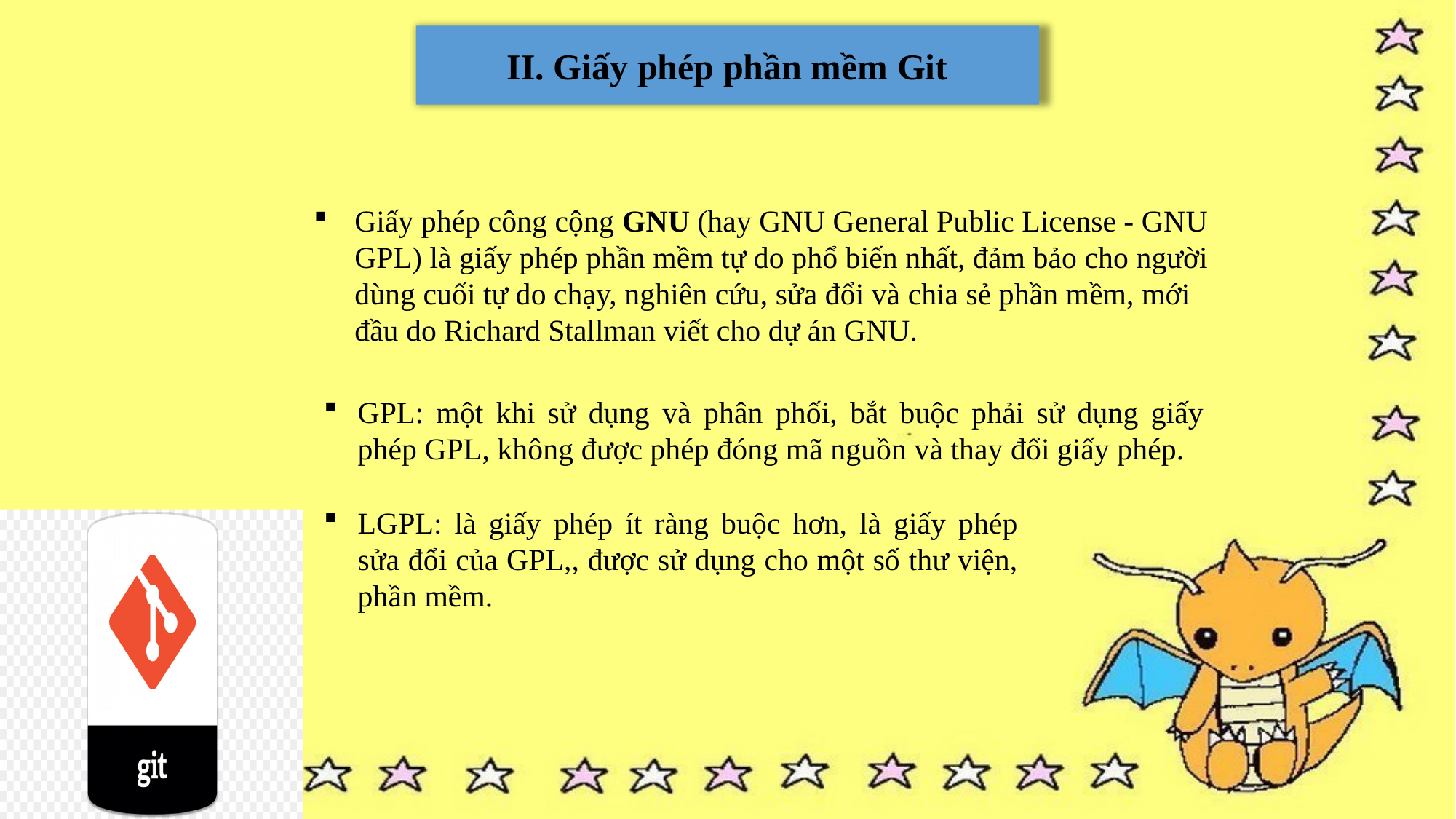

II. Giấy phép phần mềm Git
Giấy phép công cộng GNU (hay GNU General Public License - GNU GPL) là giấy phép phần mềm tự do phổ biến nhất, đảm bảo cho người dùng cuối tự do chạy, nghiên cứu, sửa đổi và chia sẻ phần mềm, mới đầu do Richard Stallman viết cho dự án GNU.

GPL: một khi sử dụng và phân phối, bắt buộc phải sử dụng giấy phép GPL, không được phép đóng mã nguồn và thay đổi giấy phép.
LGPL: là giấy phép ít ràng buộc hơn, là giấy phép sửa đổi của GPL,, được sử dụng cho một số thư viện, phần mềm.